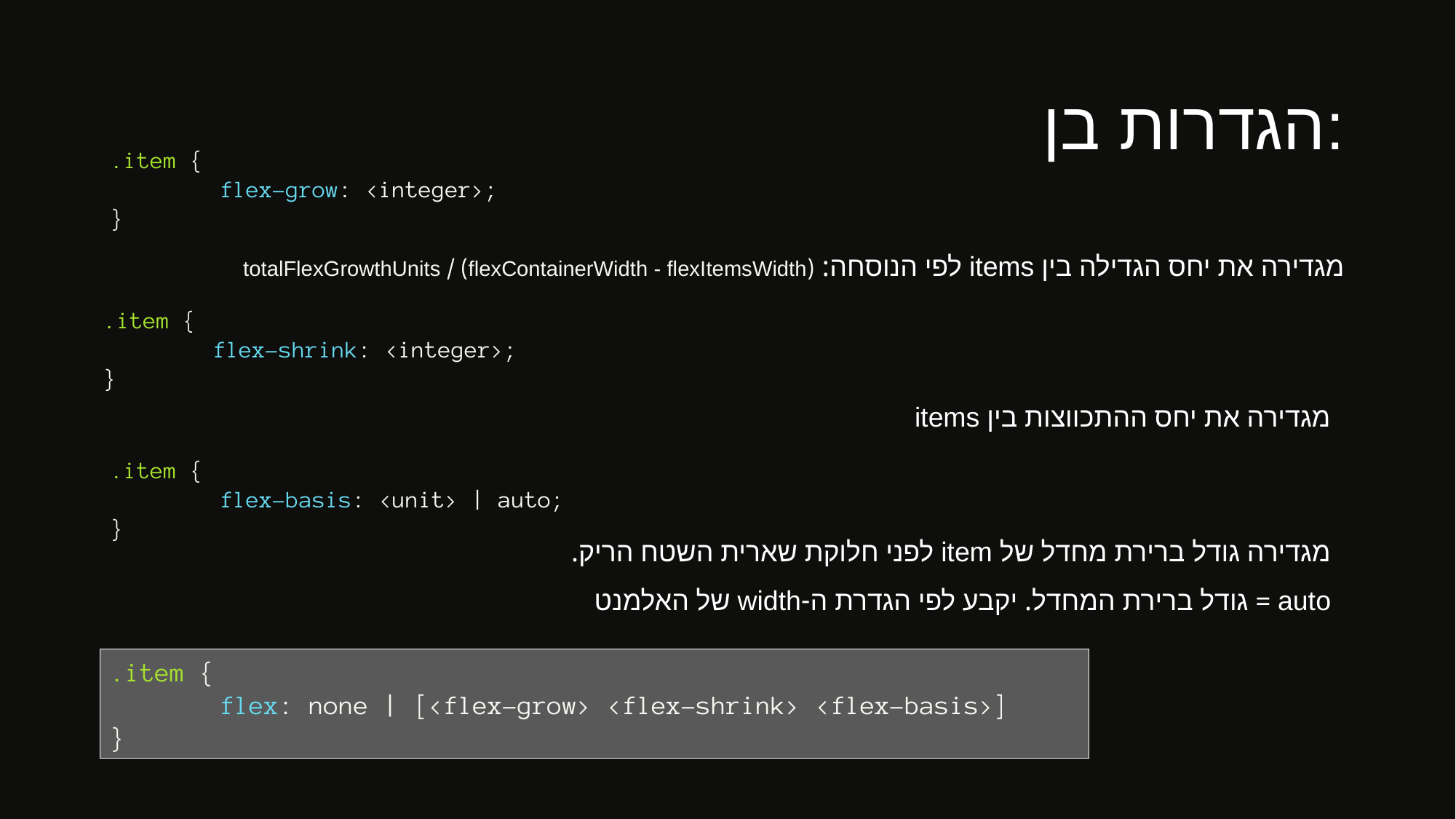

הגדרות בן:
.item {
	flex-grow: <integer>;
}
מגדירה את יחס הגדילה בין items לפי הנוסחה: (flexContainerWidth - flexItemsWidth) / totalFlexGrowthUnits

.item {
	flex-shrink: <integer>;
}
מגדירה את יחס ההתכווצות בין items
.item {
	flex-basis: <unit> | auto;
}
מגדירה גודל ברירת מחדל של item לפני חלוקת שארית השטח הריק.
auto = גודל ברירת המחדל. יקבע לפי הגדרת ה-width של האלמנט
.item {
	flex: none | [<flex-grow> <flex-shrink> <flex-basis>]
}